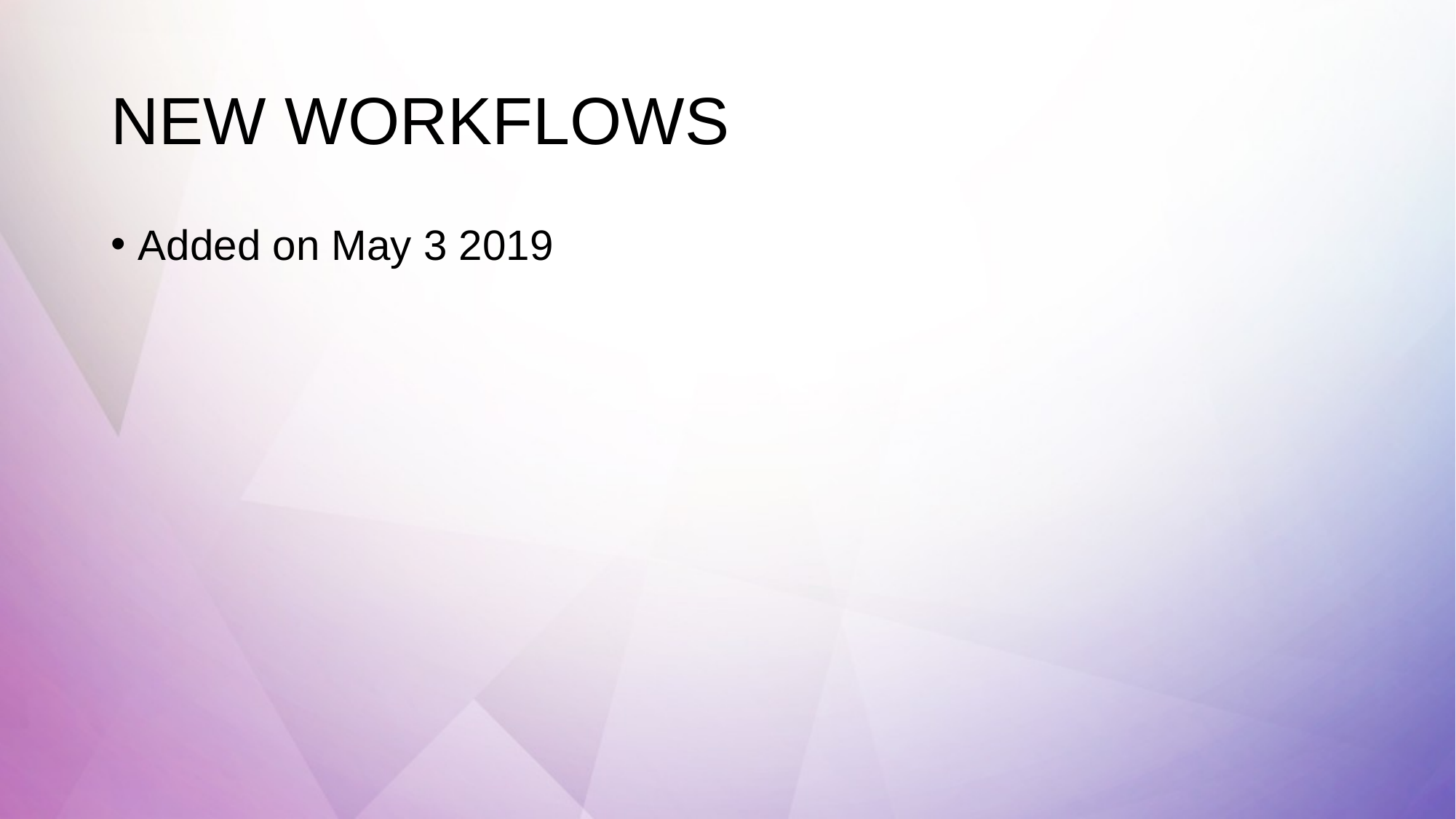

# NEW WORKFLOWS
Added on May 3 2019